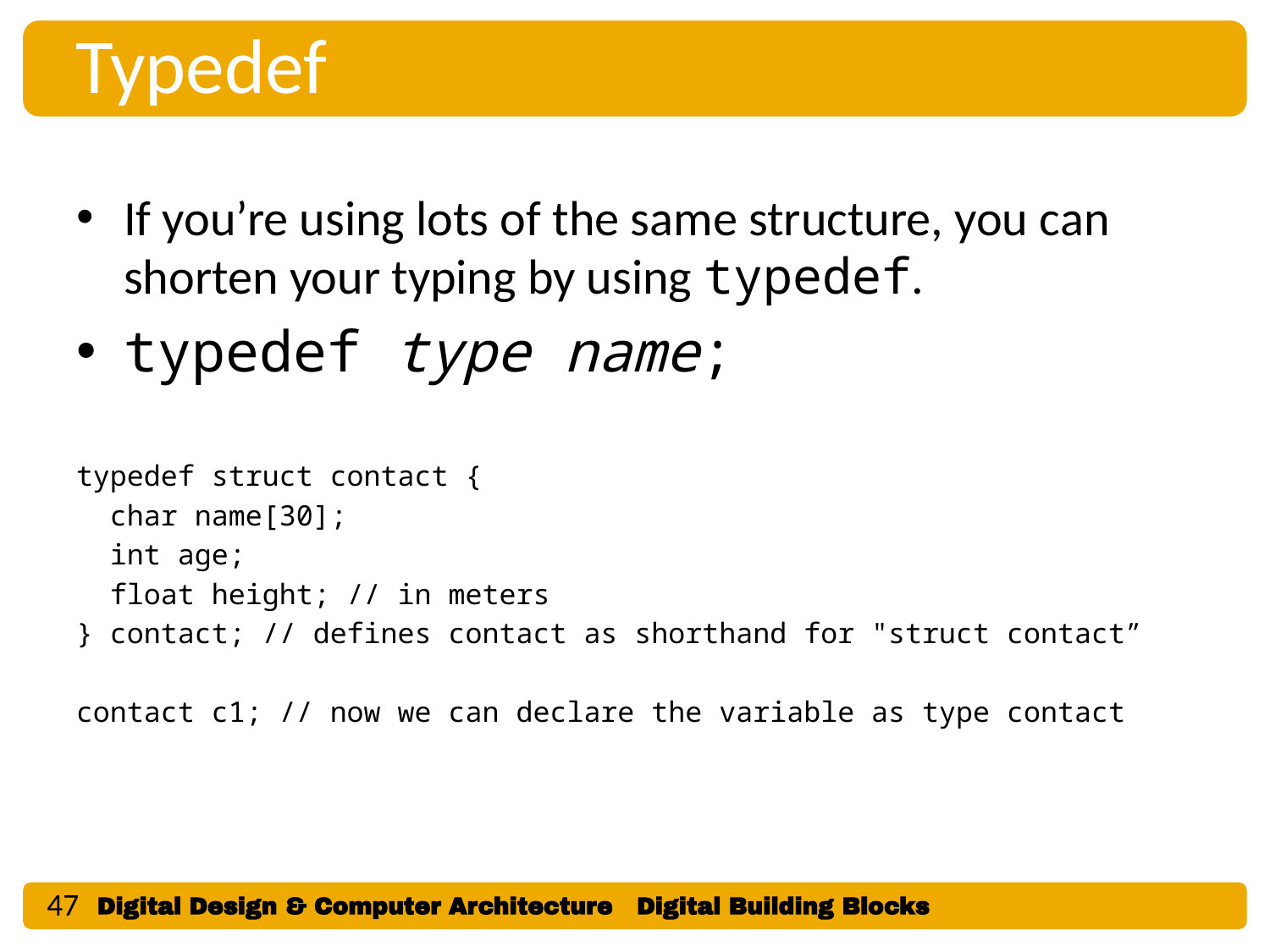

Typedef
If you’re using lots of the same structure, you can shorten your typing by using typedef.
typedef type name;

typedef struct contact {
  char name[30];
  int age;
  float height; // in meters
} contact; // defines contact as shorthand for "struct contact”

contact c1; // now we can declare the variable as type contact

47